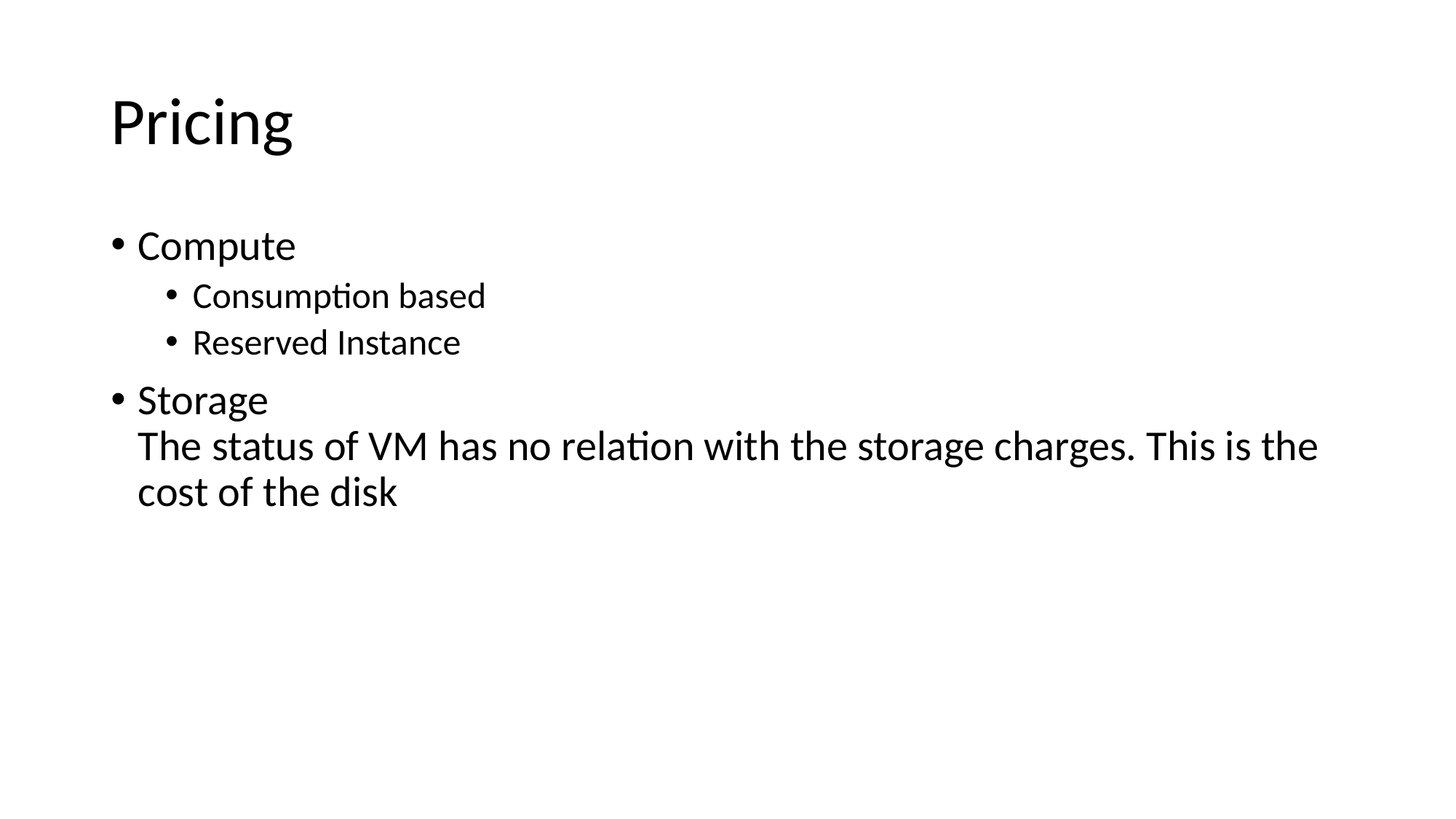

# Pricing
Compute
Consumption based
Reserved Instance
Storage
The status of VM has no relation with the storage charges. This is the cost of the disk